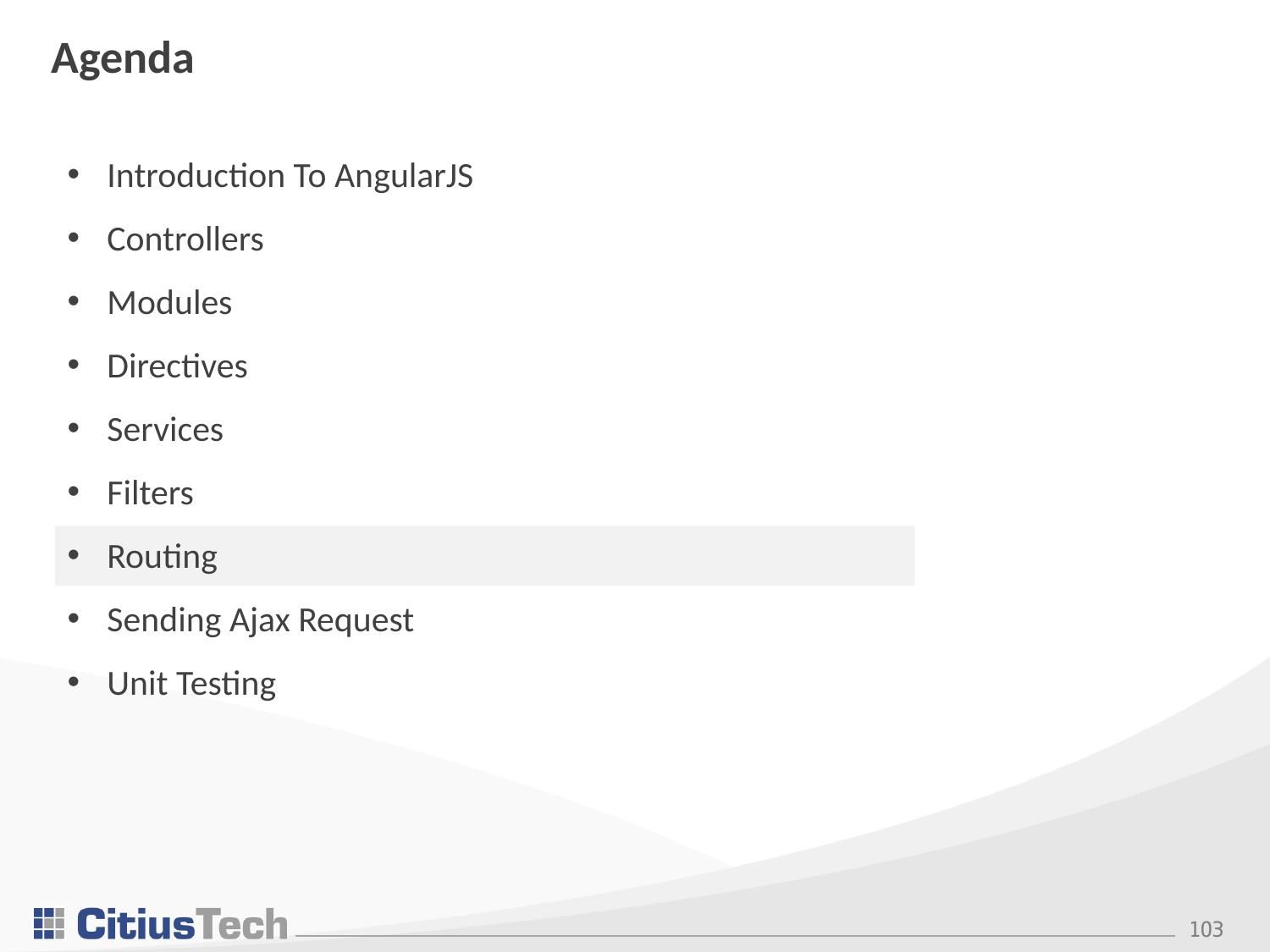

# Agenda
Introduction To AngularJS
Controllers
Modules
Directives
Services
Filters
Routing
Sending Ajax Request
Unit Testing